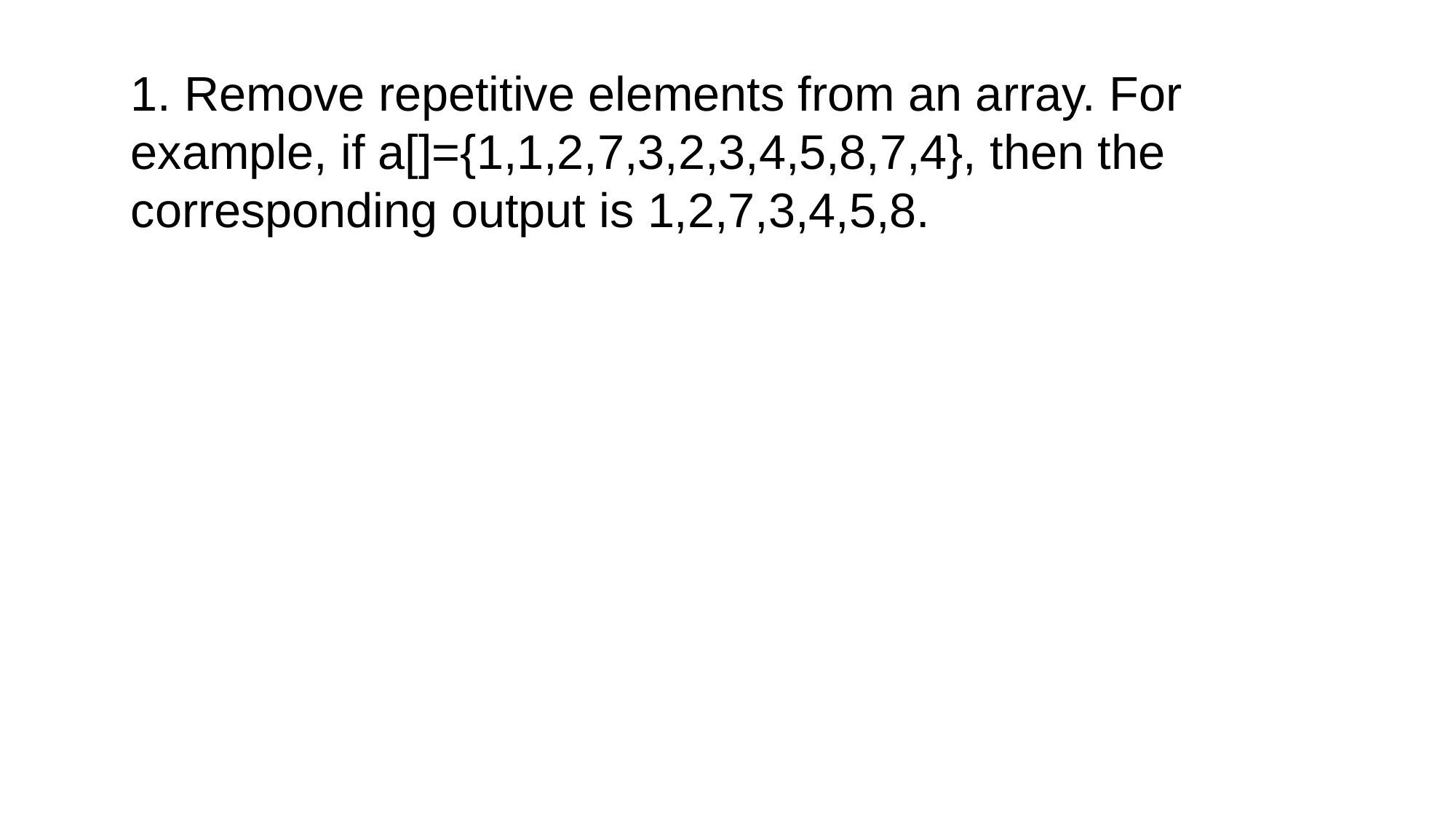

1. Remove repetitive elements from an array. For example, if a[]={1,1,2,7,3,2,3,4,5,8,7,4}, then the corresponding output is 1,2,7,3,4,5,8.